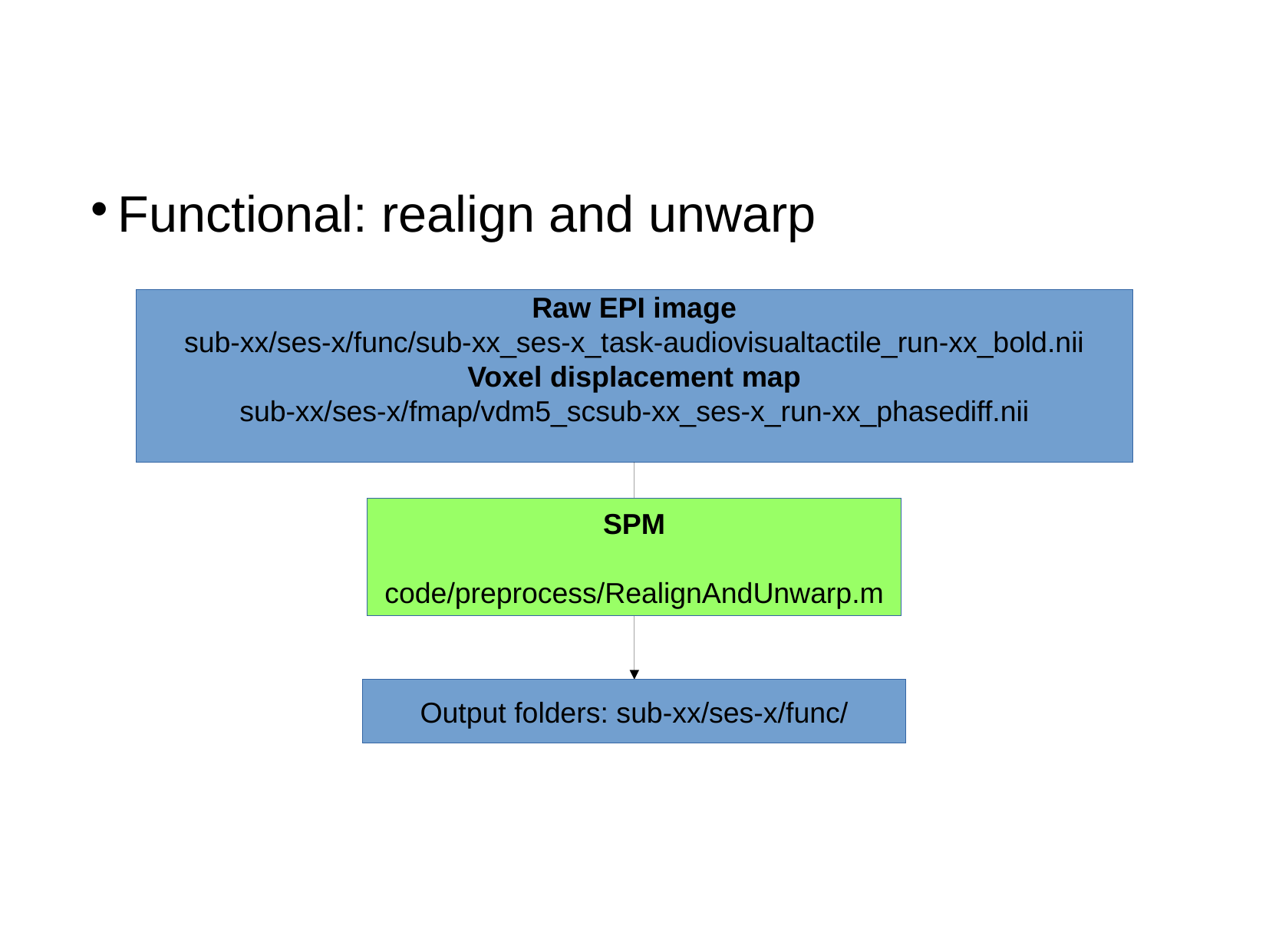

Functional: realign and unwarp
Raw EPI image
sub-xx/ses-x/func/sub-xx_ses-x_task-audiovisualtactile_run-xx_bold.nii
Voxel displacement map
sub-xx/ses-x/fmap/vdm5_scsub-xx_ses-x_run-xx_phasediff.nii

SPM

code/preprocess/RealignAndUnwarp.m

Output folders: sub-xx/ses-x/func/